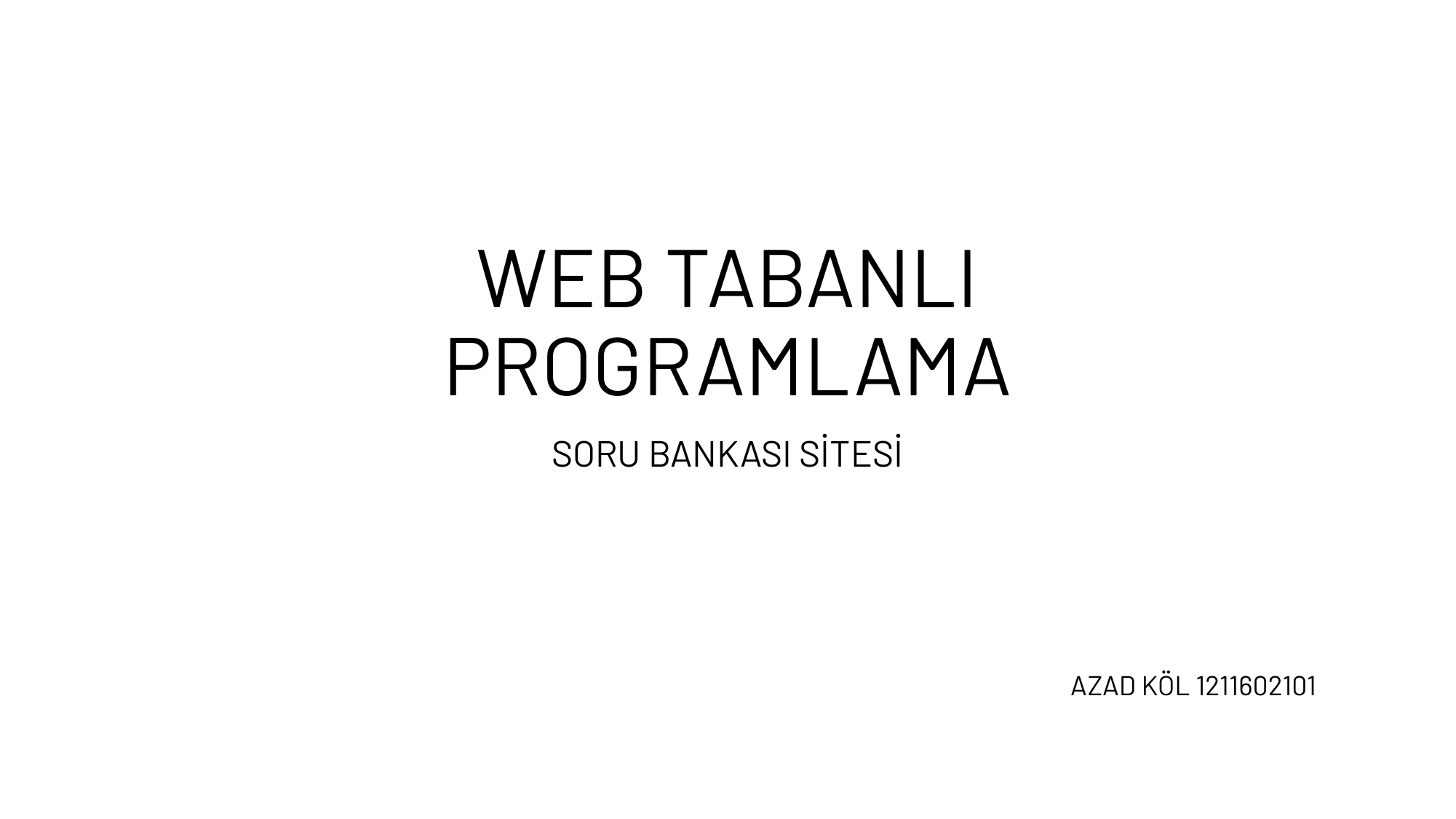

# WEB TABANLI PROGRAMLAMA
SORU BANKASI SİTESİ
AZAD KÖL 1211602101